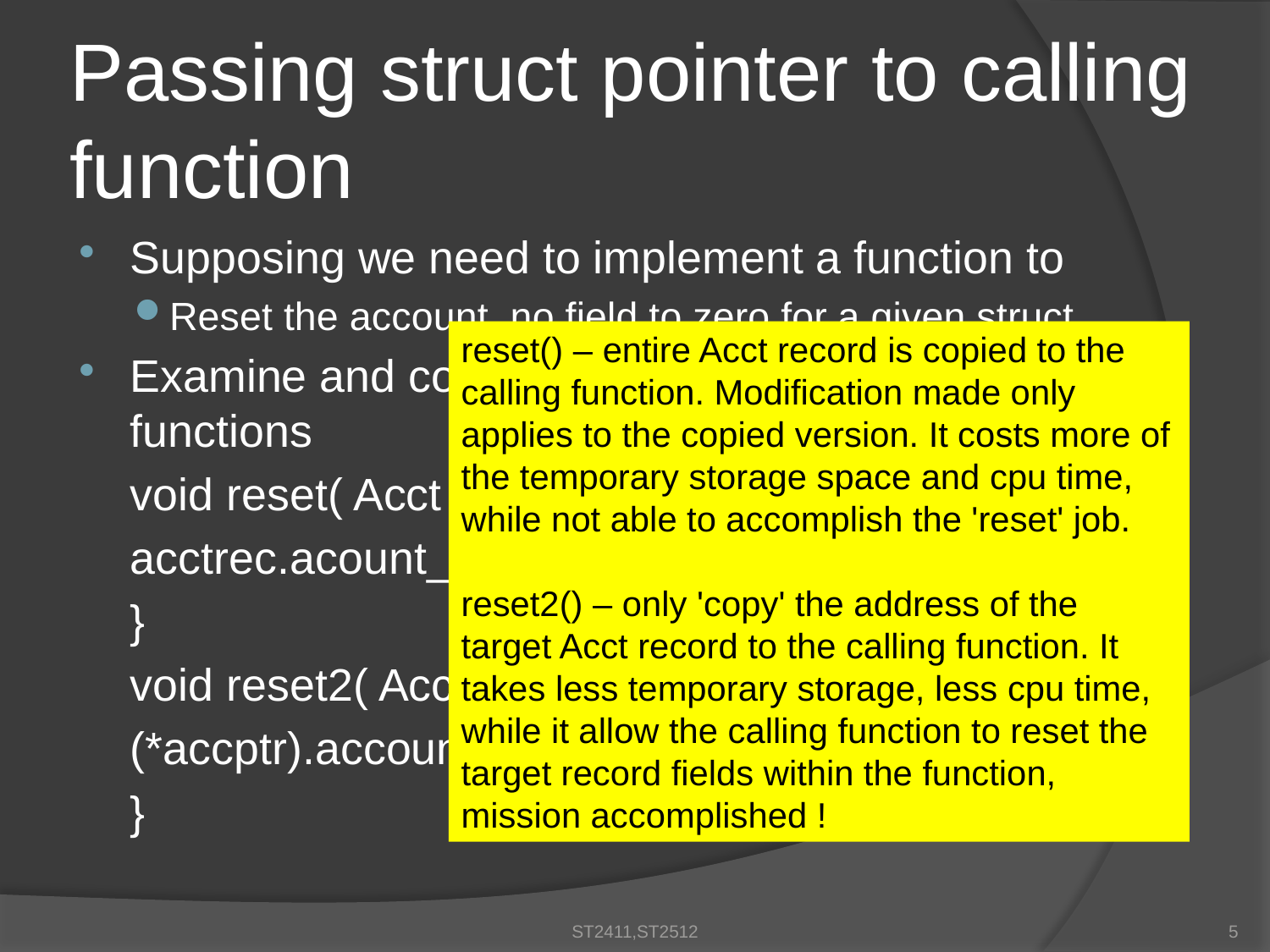

Passing struct pointer to calling function
Supposing we need to implement a function to
Reset the account_no field to zero for a given struct.
Examine and compare the following two reset functions
	void reset( Acct acctrec ) {
		acctrec.acount_no = 0;
	}
	void reset2( Acct *accptr ) {
		(*accptr).account_no = 0;
	}

reset() – entire Acct record is copied to the calling function. Modification made only applies to the copied version. It costs more of the temporary storage space and cpu time, while not able to accomplish the 'reset' job.

reset2() – only 'copy' the address of the target Acct record to the calling function. It takes less temporary storage, less cpu time, while it allow the calling function to reset the target record fields within the function, mission accomplished !
ST2411,ST2512
5